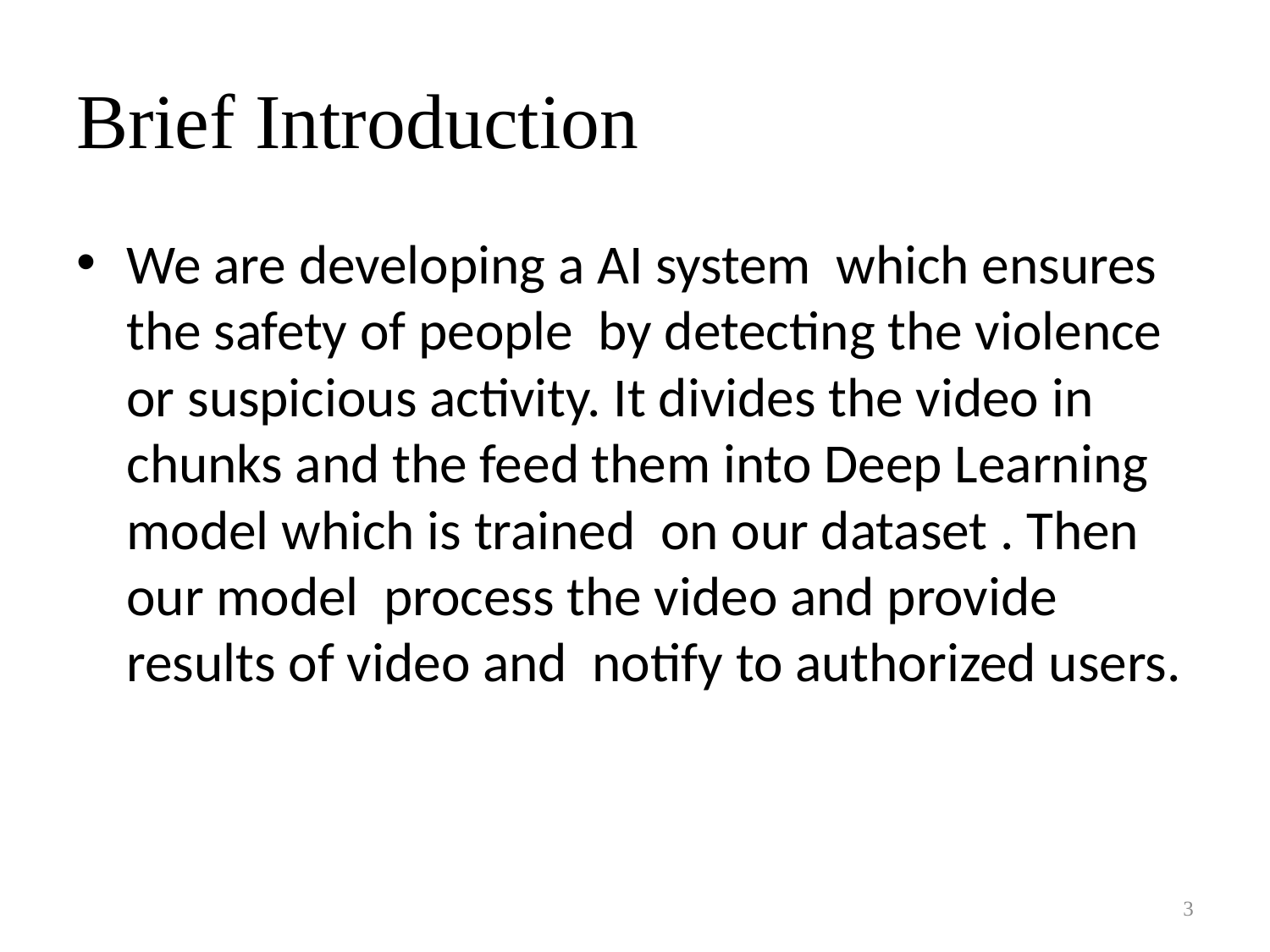

# Brief Introduction
We are developing a AI system  which ensures the safety of people  by detecting the violence or suspicious activity. It divides the video in chunks and the feed them into Deep Learning model which is trained  on our dataset . Then our model  process the video and provide results of video and  notify to authorized users.

3